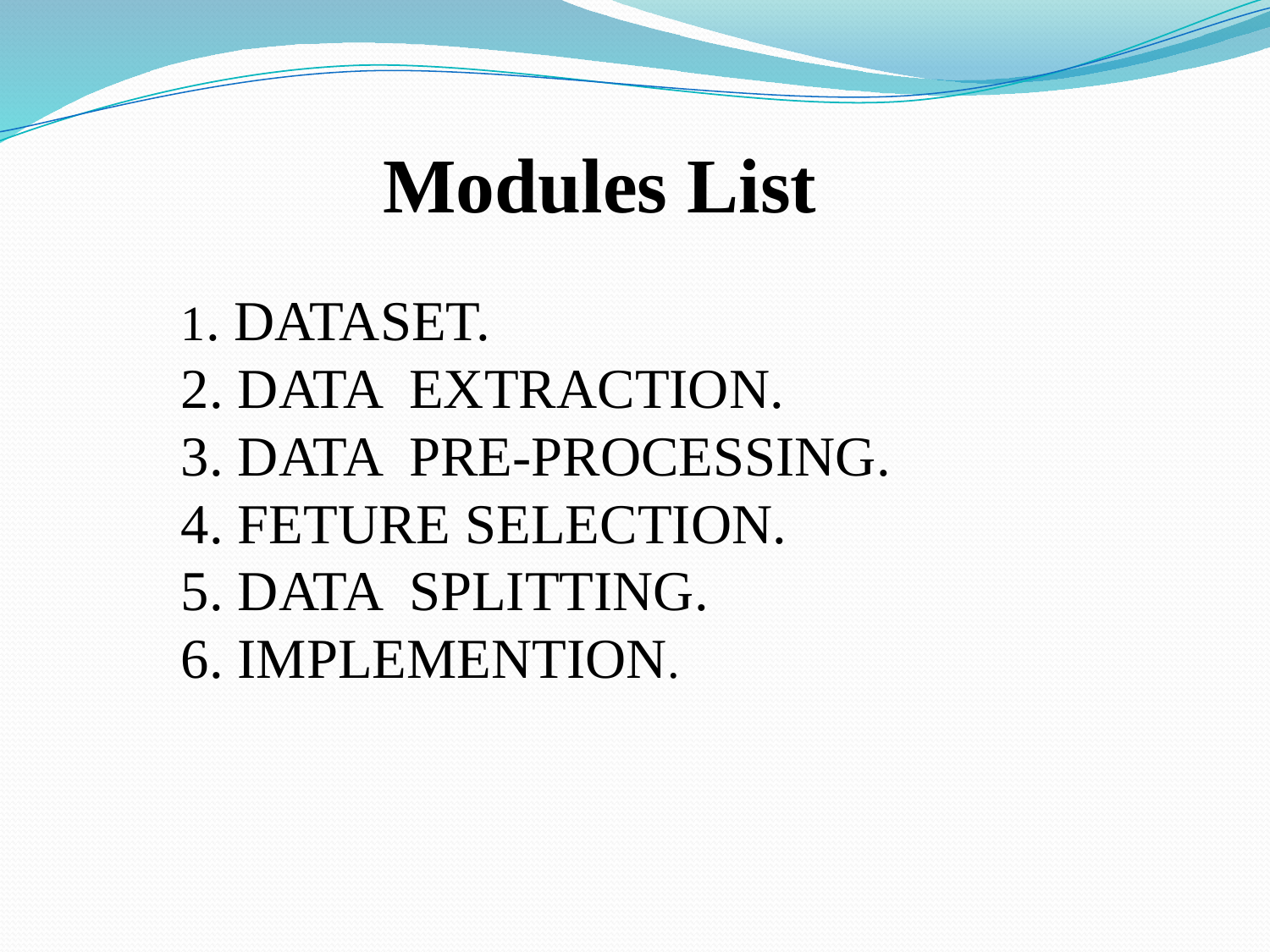

Modules List
1. DATASET.
2. DATA  EXTRACTION.
3. DATA  PRE-PROCESSING.
4. FETURE SELECTION.
5. DATA  SPLITTING.
6. IMPLEMENTION.